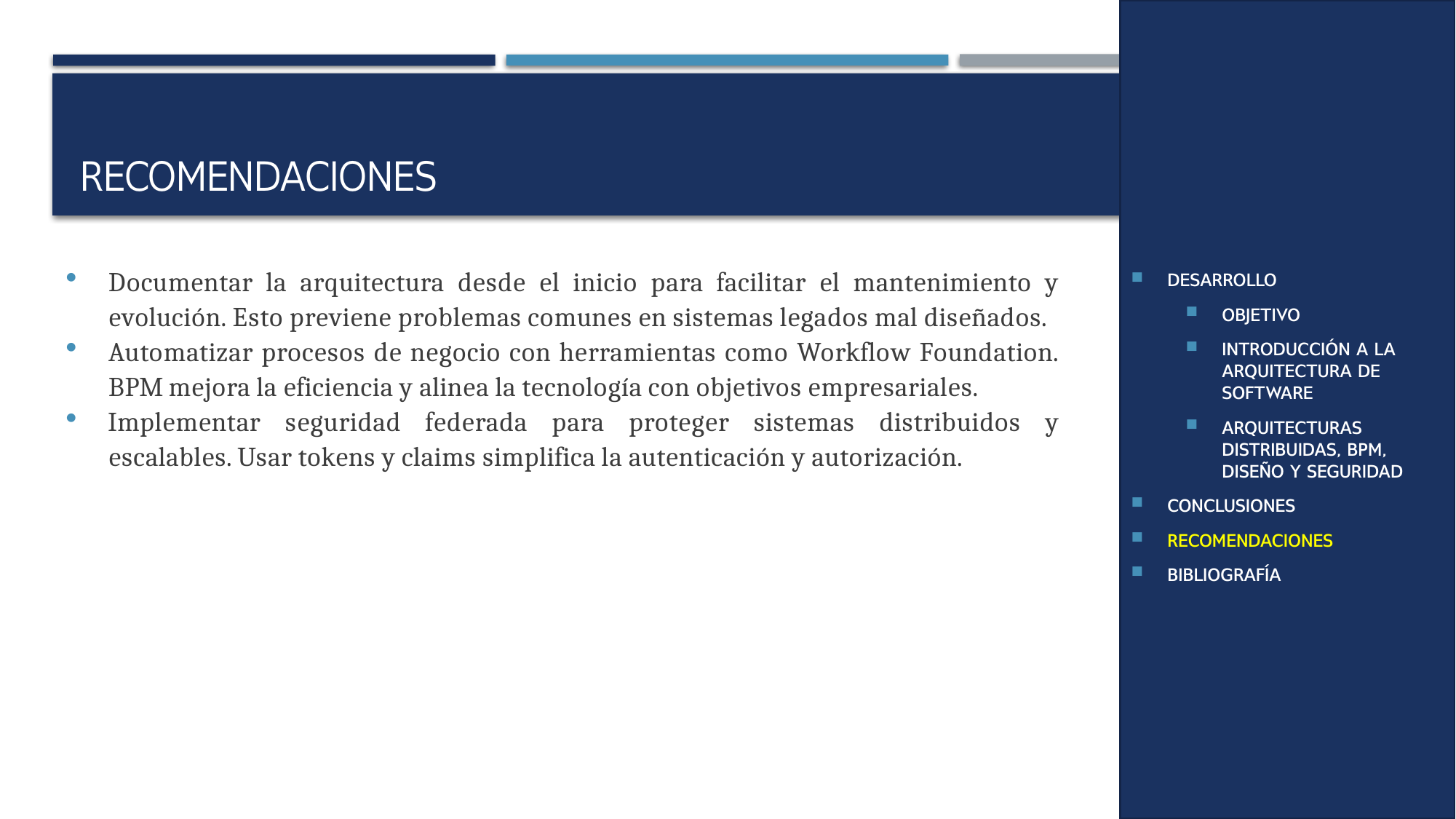

DESARROLLO
OBJETIVO
INTRODUCCIÓN A LA ARQUITECTURA DE SOFTWARE
ARQUITECTURAS DISTRIBUIDAS, BPM, DISEÑO Y SEGURIDAD
CONCLUSIONES
RECOMENDACIONES
BIBLIOGRAFÍA
# Recomendaciones
Documentar la arquitectura desde el inicio para facilitar el mantenimiento y evolución. Esto previene problemas comunes en sistemas legados mal diseñados.
Automatizar procesos de negocio con herramientas como Workflow Foundation. BPM mejora la eficiencia y alinea la tecnología con objetivos empresariales.
Implementar seguridad federada para proteger sistemas distribuidos y escalables. Usar tokens y claims simplifica la autenticación y autorización.